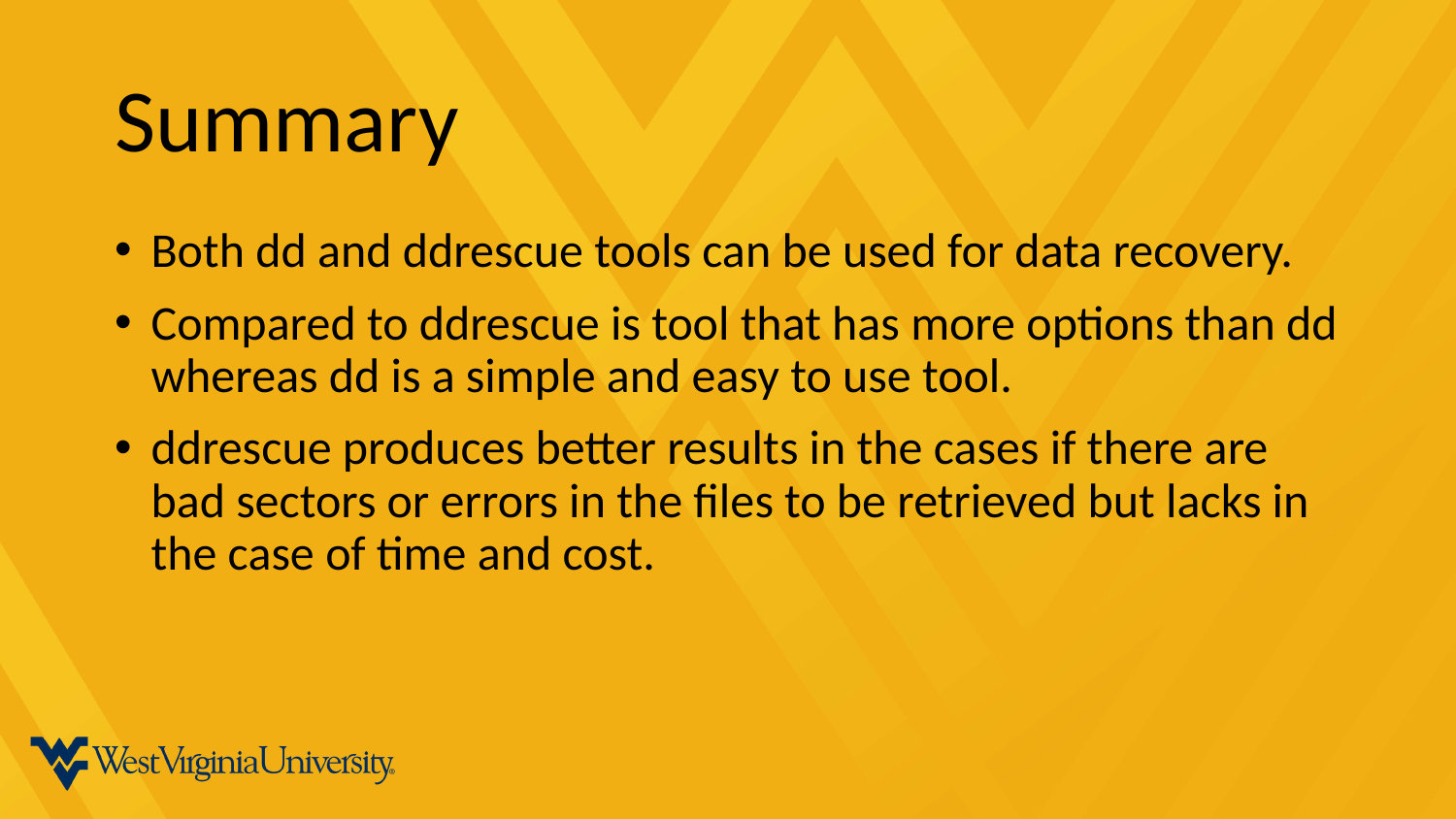

# Summary
Both dd and ddrescue tools can be used for data recovery.
Compared to ddrescue is tool that has more options than dd whereas dd is a simple and easy to use tool.
ddrescue produces better results in the cases if there are bad sectors or errors in the files to be retrieved but lacks in the case of time and cost.